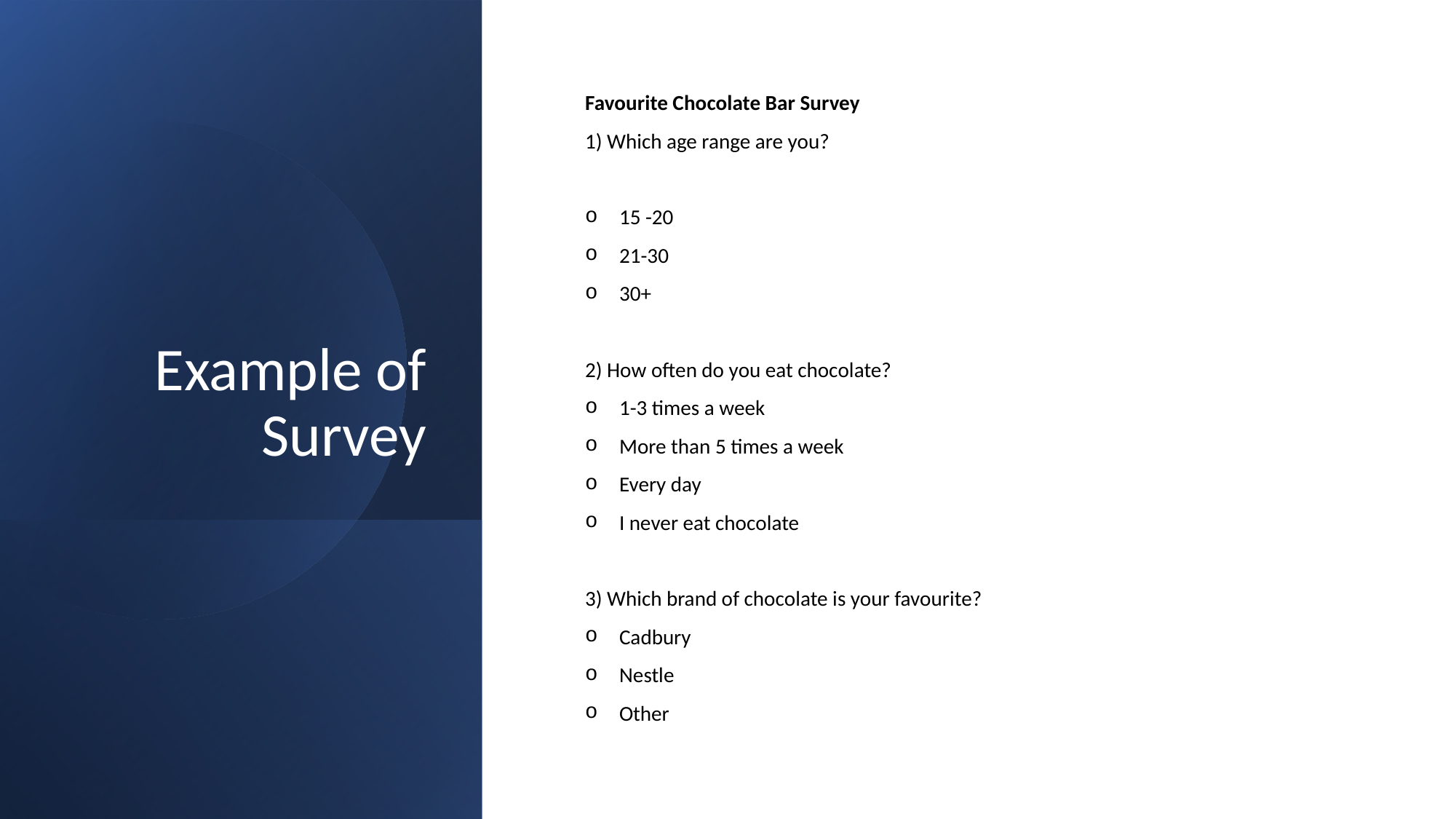

# Example of Survey
Favourite Chocolate Bar Survey
1) Which age range are you?

15 -20
21-30
30+

2) How often do you eat chocolate?
1-3 times a week
More than 5 times a week
Every day
I never eat chocolate

3) Which brand of chocolate is your favourite?
Cadbury
Nestle
Other